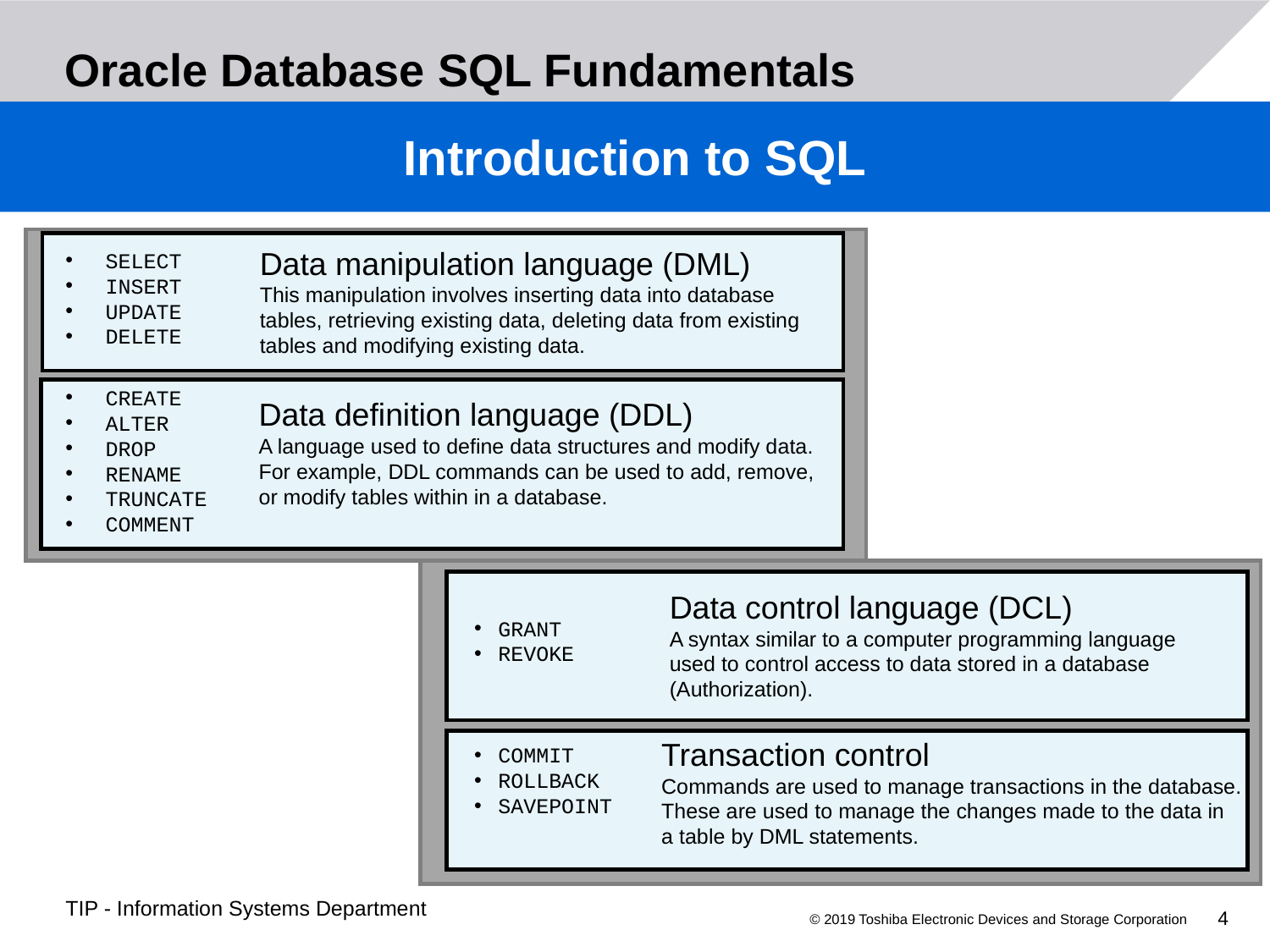

# Oracle Database SQL Fundamentals
Introduction to SQL

Data manipulation language (DML)
This manipulation involves inserting data into database
tables, retrieving existing data, deleting data from existing
tables and modifying existing data.
SELECT
INSERT
UPDATE
DELETE

CREATE
ALTER
DROP
RENAME
TRUNCATE
COMMENT

Data definition language (DDL)
A language used to define data structures and modify data.
For example, DDL commands can be used to add, remove,
or modify tables within in a database.

Data control language (DCL)
A syntax similar to a computer programming language
used to control access to data stored in a database
(Authorization).
GRANT
REVOKE

COMMIT
ROLLBACK
SAVEPOINT

Transaction control
Commands are used to manage transactions in the database.
These are used to manage the changes made to the data in
a table by DML statements.

TIP - Information Systems Department